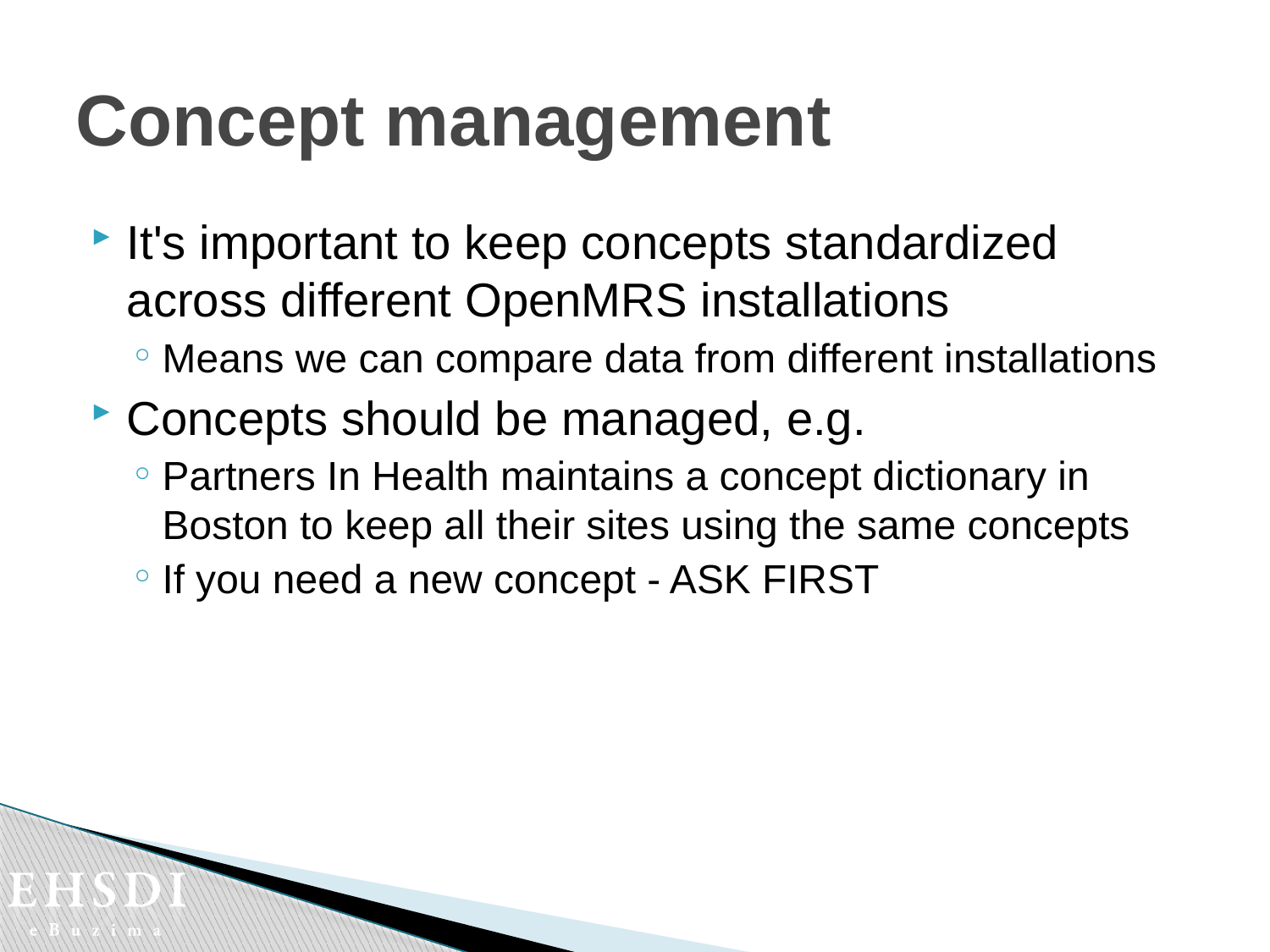

# Concept management
It's important to keep concepts standardized across different OpenMRS installations
Means we can compare data from different installations
Concepts should be managed, e.g.
Partners In Health maintains a concept dictionary in Boston to keep all their sites using the same concepts
If you need a new concept - ASK FIRST